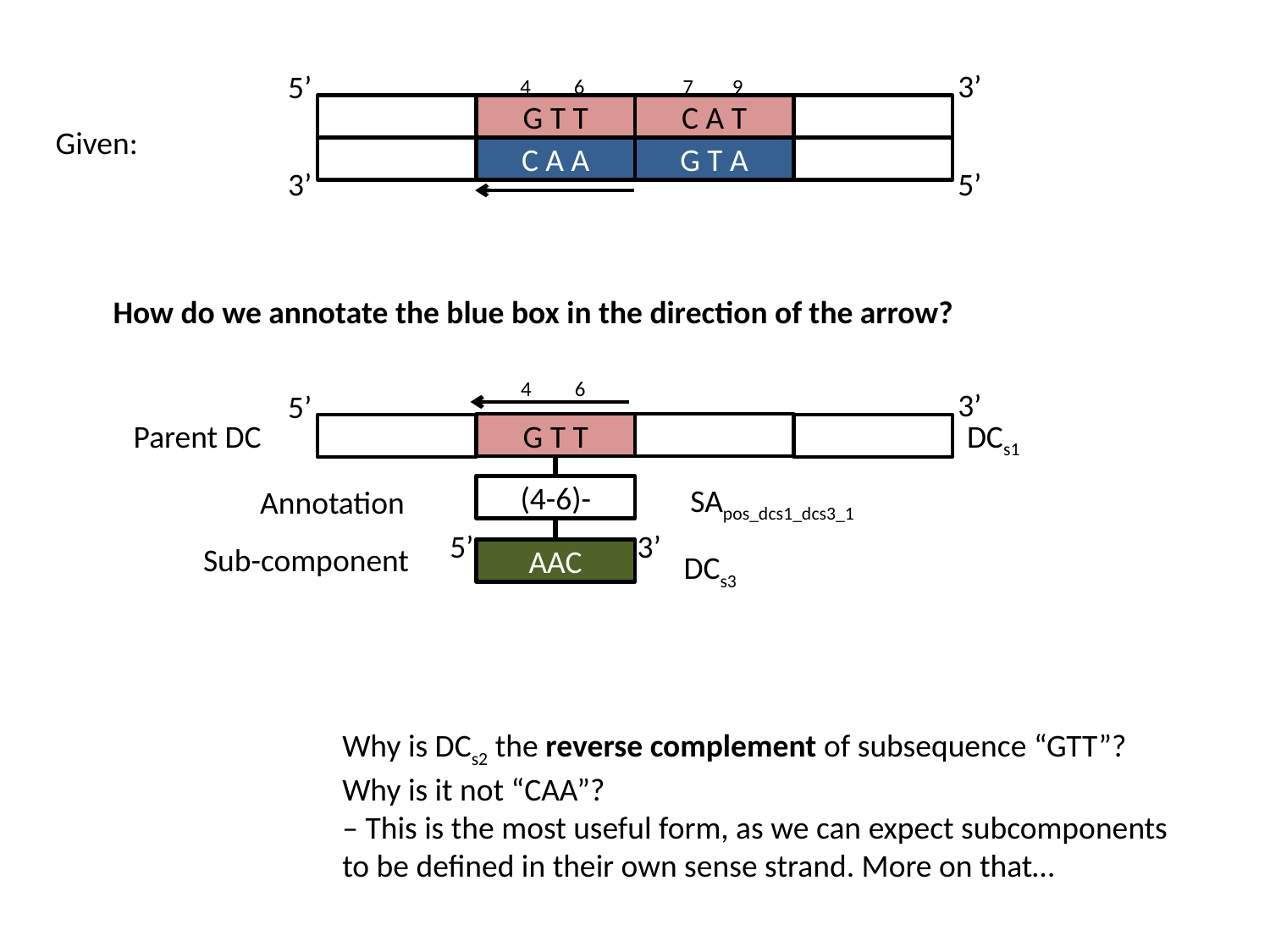

3’
5’

G T T
C A T

C A A
G T A

3’
5’
4
6
7
9
Given:
How do we annotate the blue box in the direction of the arrow?
4
6
3’
5’
Parent DC
DCs1
G T T

SApos_dcs1_dcs3_1
Annotation
(4-6)-
5’
3’
Sub-component
AAC
DCs3
Why is DCs2 the reverse complement of subsequence “GTT”?
Why is it not “CAA”?
– This is the most useful form, as we can expect subcomponents
to be defined in their own sense strand. More on that…